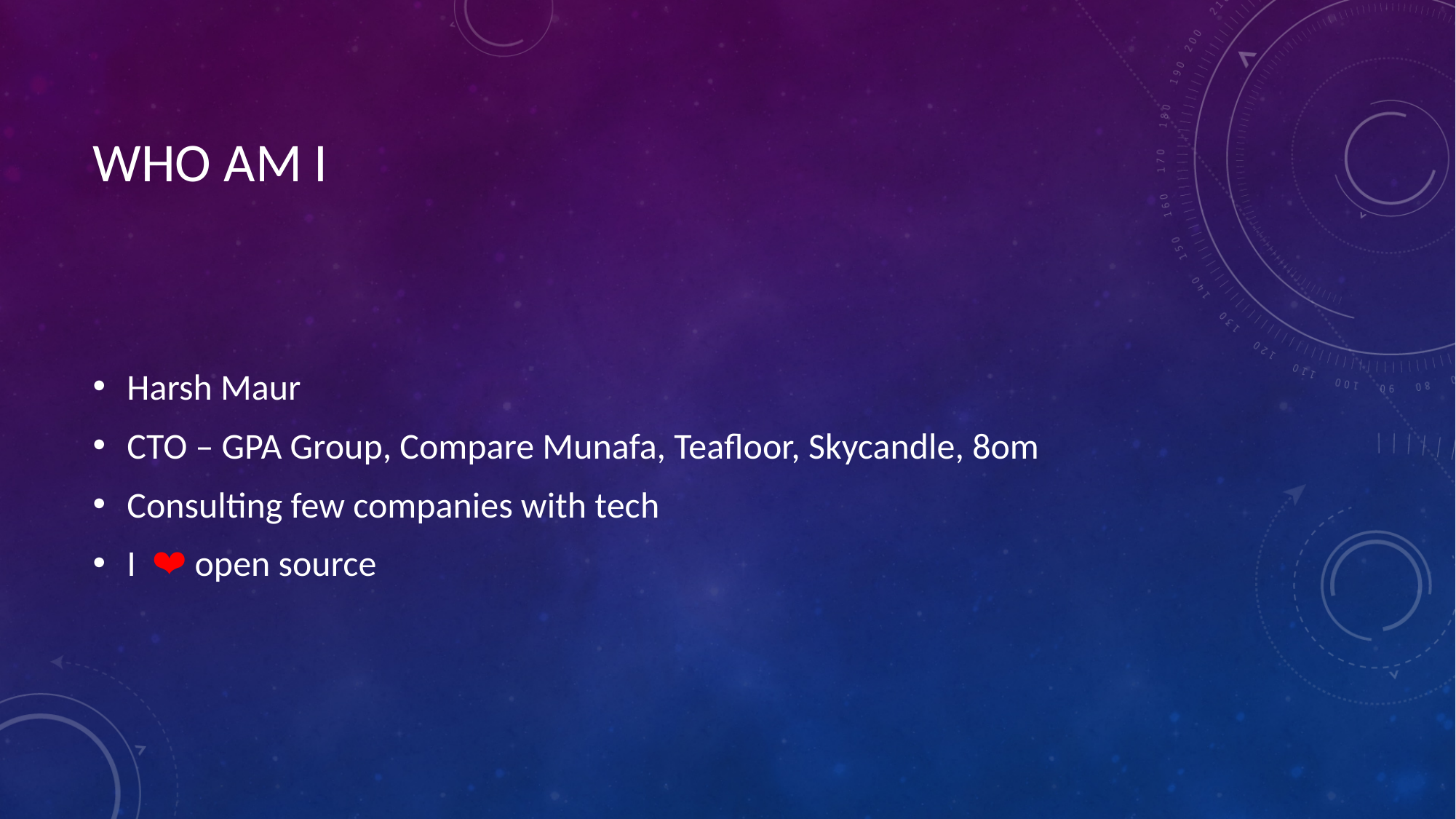

# Who am I
Harsh Maur
CTO – GPA Group, Compare Munafa, Teafloor, Skycandle, 8om
Consulting few companies with tech
I  ❤ open source